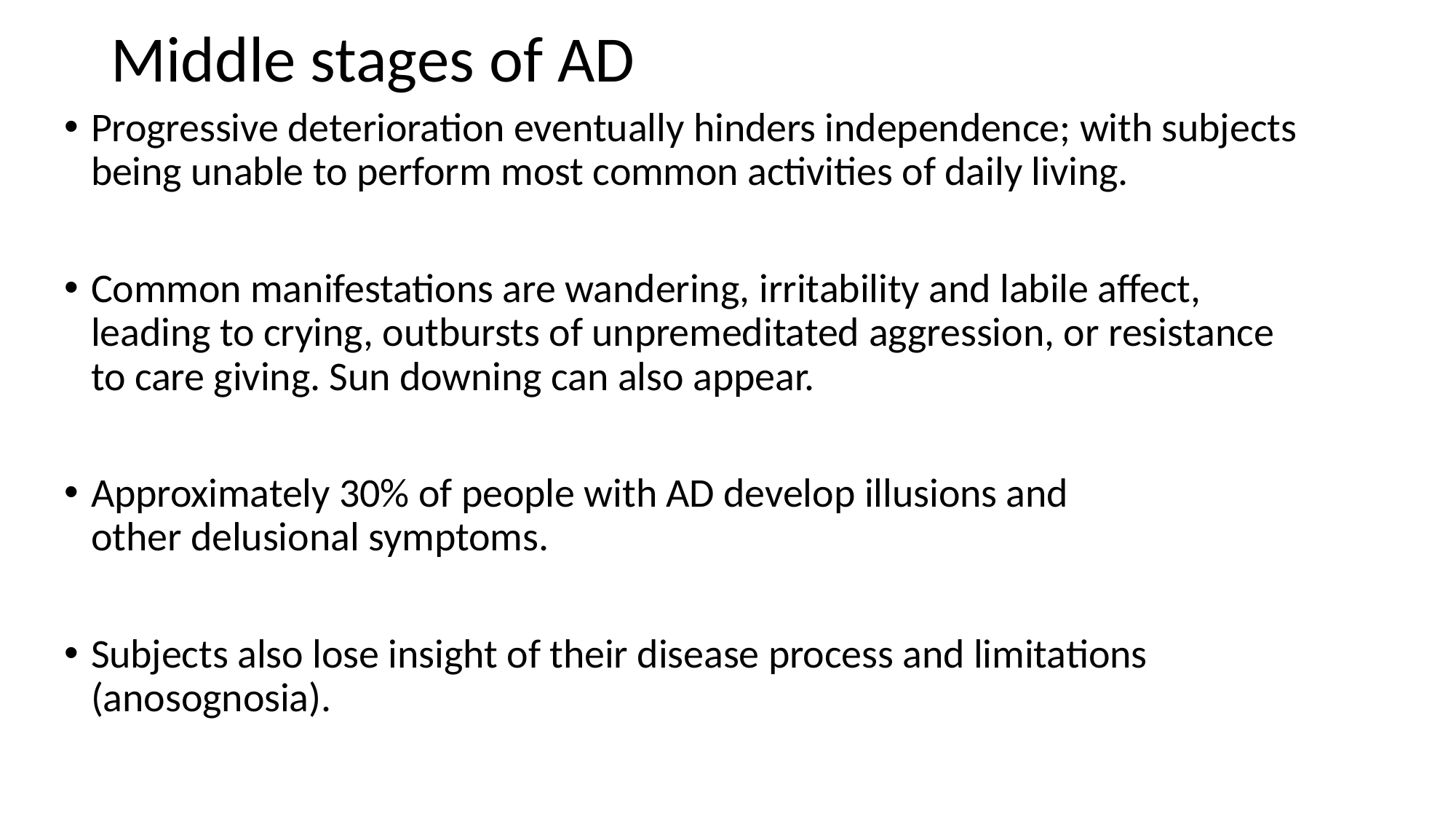

# Middle stages of AD
Progressive deterioration eventually hinders independence; with subjects being unable to perform most common activities of daily living.

Common manifestations are wandering, irritability and labile affect, leading to crying, outbursts of unpremeditated aggression, or resistance to care giving. Sun downing can also appear.

Approximately 30% of people with AD develop illusions and other delusional symptoms.

Subjects also lose insight of their disease process and limitations (anosognosia).